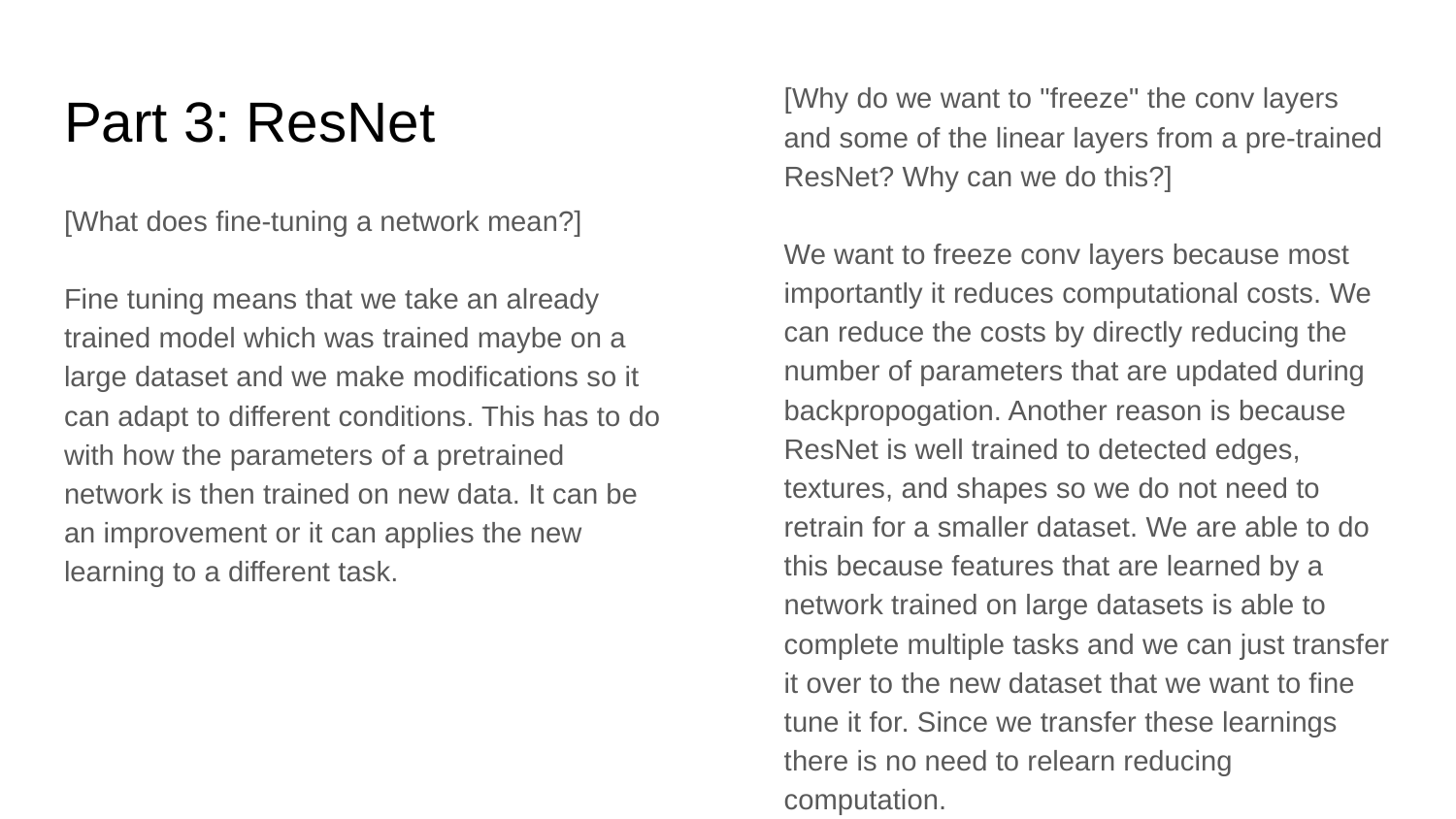

[Why do we want to "freeze" the conv layers and some of the linear layers from a pre-trained ResNet? Why can we do this?]

We want to freeze conv layers because most importantly it reduces computational costs. We can reduce the costs by directly reducing the number of parameters that are updated during backpropogation. Another reason is because ResNet is well trained to detected edges, textures, and shapes so we do not need to retrain for a smaller dataset. We are able to do this because features that are learned by a network trained on large datasets is able to complete multiple tasks and we can just transfer it over to the new dataset that we want to fine tune it for. Since we transfer these learnings there is no need to relearn reducing computation.
# Part 3: ResNet
[What does fine-tuning a network mean?]

Fine tuning means that we take an already trained model which was trained maybe on a large dataset and we make modifications so it can adapt to different conditions. This has to do with how the parameters of a pretrained network is then trained on new data. It can be an improvement or it can applies the new learning to a different task.